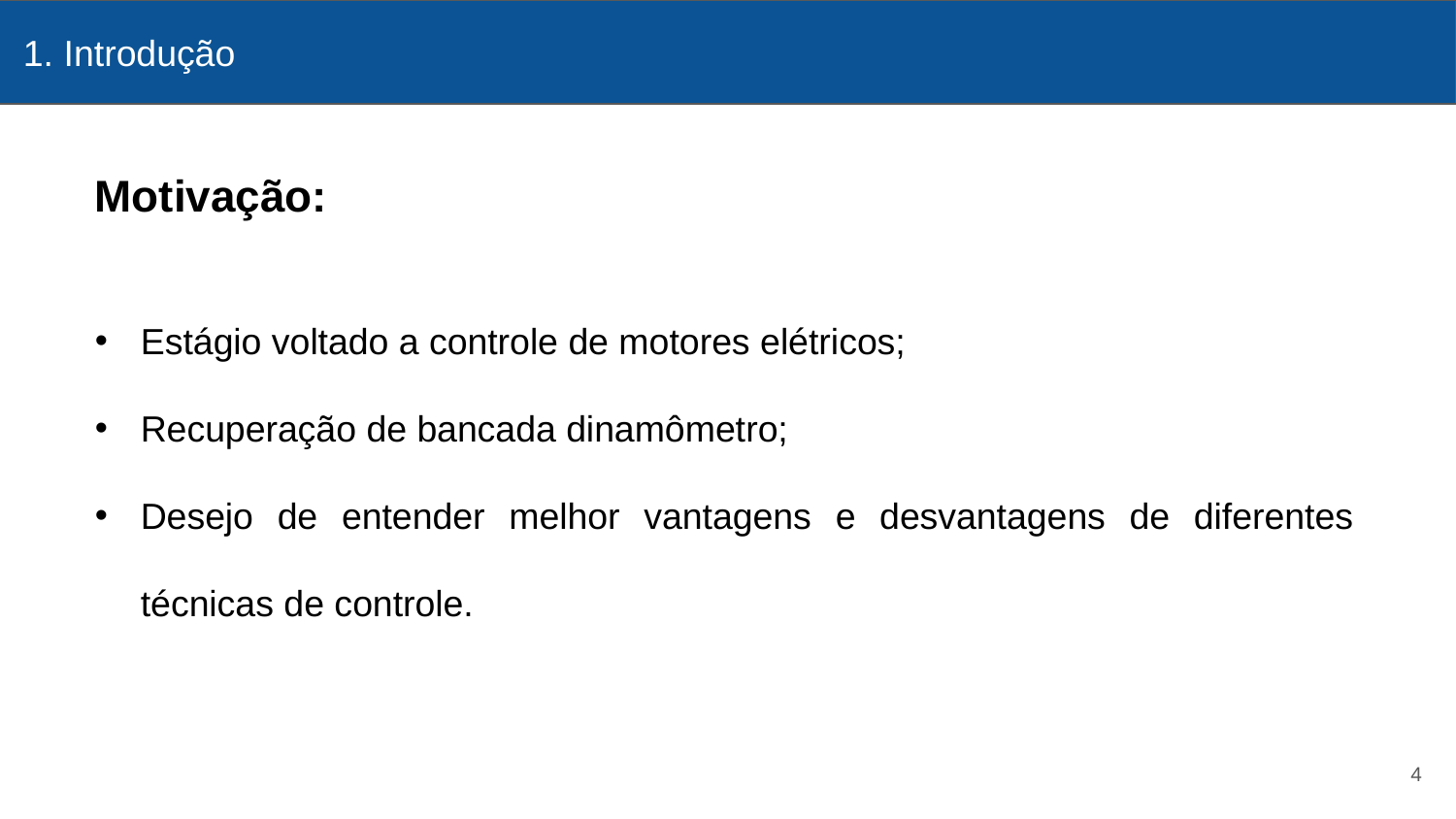

1. Introdução
# Asakadkjad
Motivação:

Estágio voltado a controle de motores elétricos;
Recuperação de bancada dinamômetro;
Desejo de entender melhor vantagens e desvantagens de diferentes técnicas de controle.
4